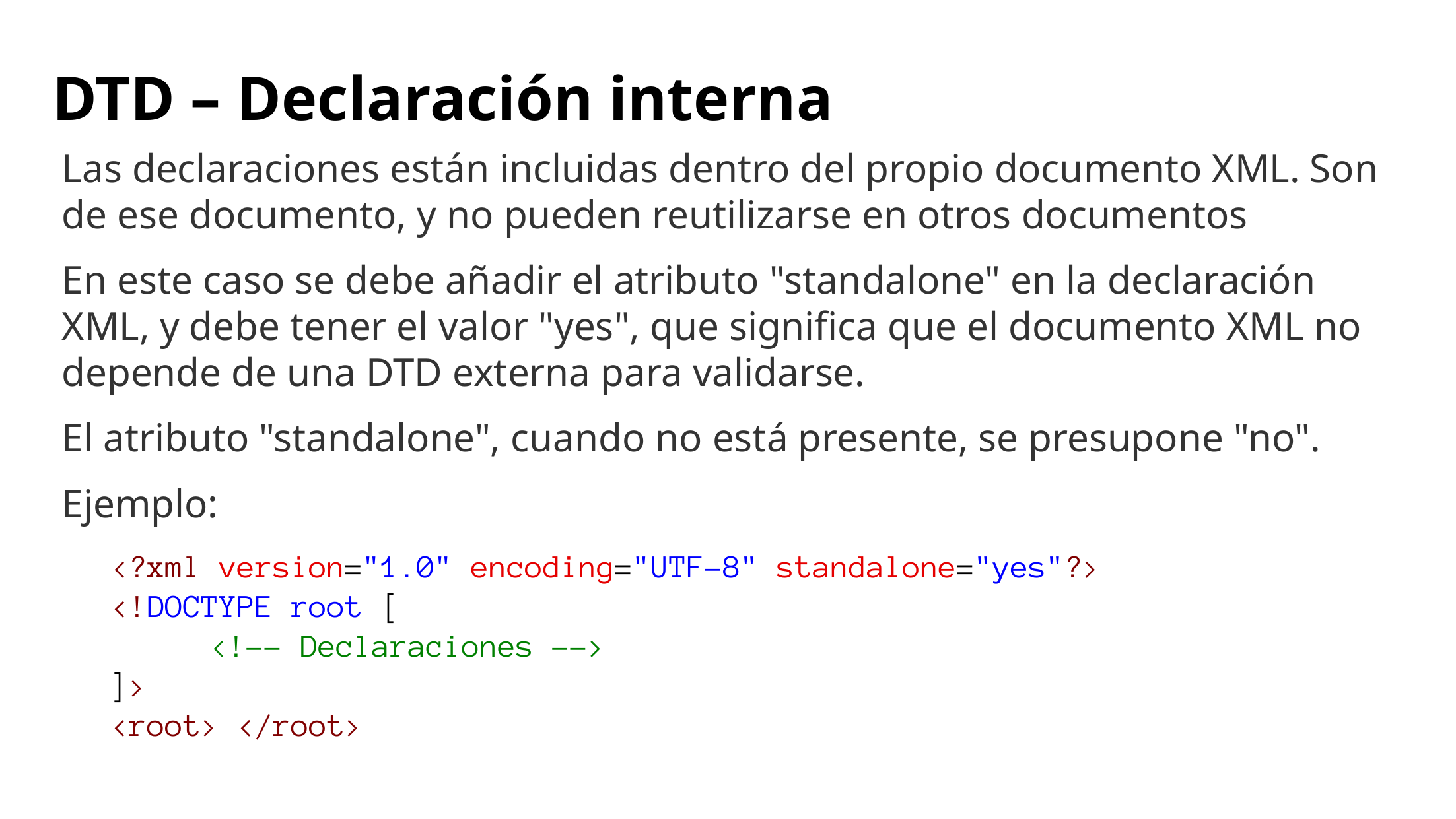

# DTD – Declaración interna
Las declaraciones están incluidas dentro del propio documento XML. Son de ese documento, y no pueden reutilizarse en otros documentos
En este caso se debe añadir el atributo "standalone" en la declaración XML, y debe tener el valor "yes", que significa que el documento XML no depende de una DTD externa para validarse.
El atributo "standalone", cuando no está presente, se presupone "no".
Ejemplo:
<?xml version="1.0" encoding="UTF-8" standalone="yes"?>
<!DOCTYPE root [
	<!-- Declaraciones -->
]>
<root> </root>